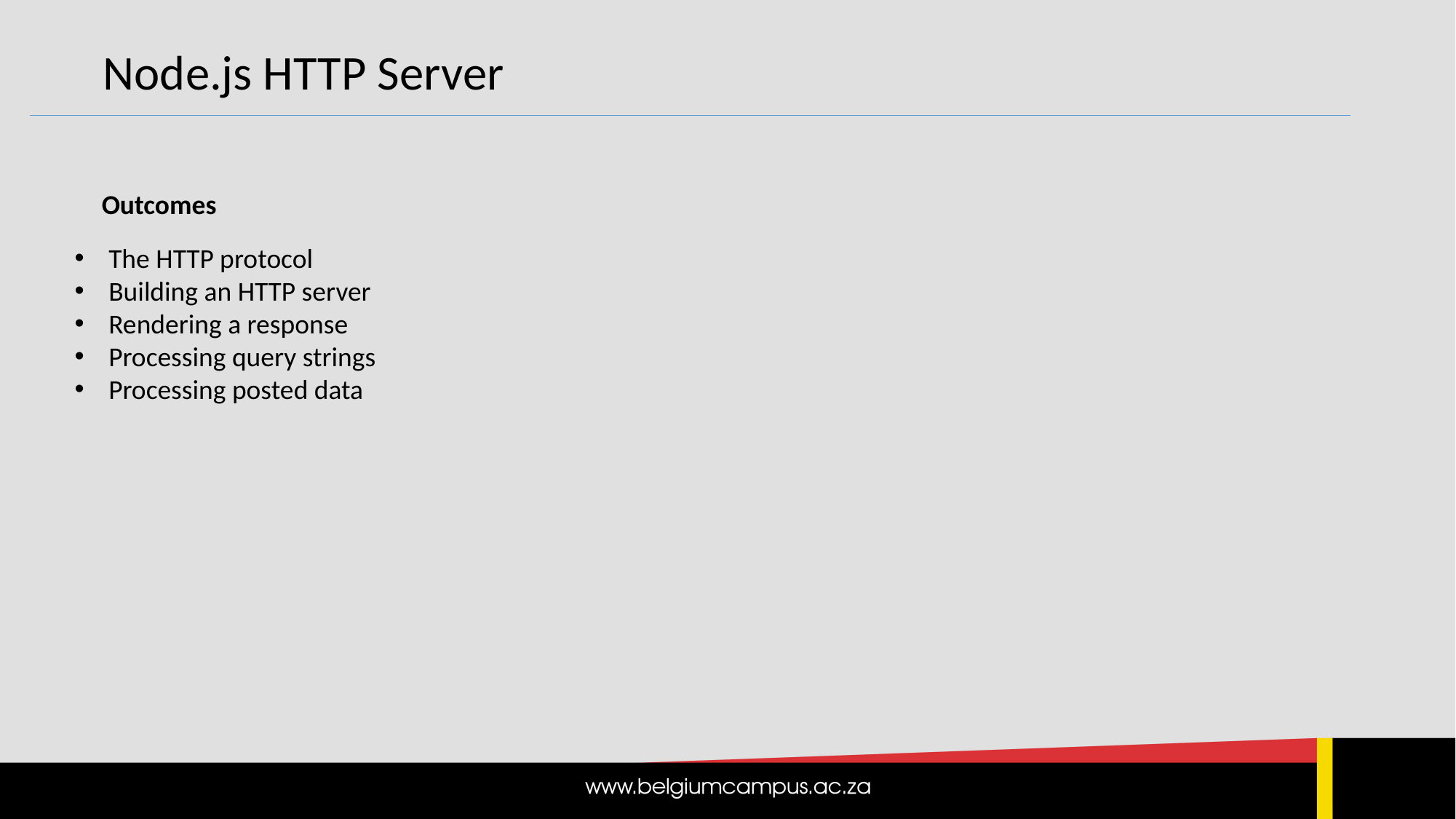

Node.js HTTP Server
Outcomes
The HTTP protocol
Building an HTTP server
Rendering a response
Processing query strings
Processing posted data